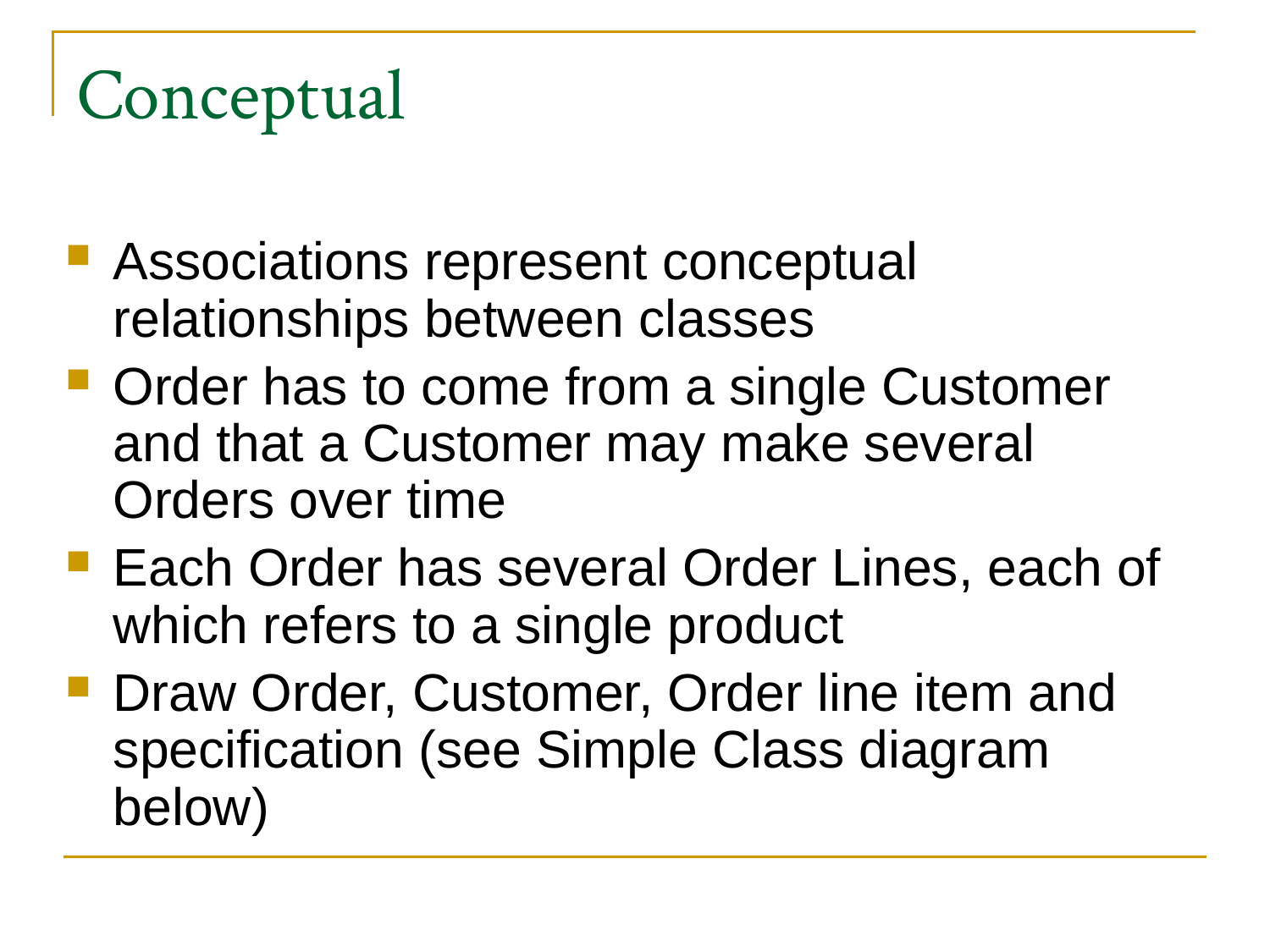

# Conceptual
Associations represent conceptual relationships between classes
Order has to come from a single Customer and that a Customer may make several Orders over time
Each Order has several Order Lines, each of which refers to a single product
Draw Order, Customer, Order line item and specification (see Simple Class diagram below)